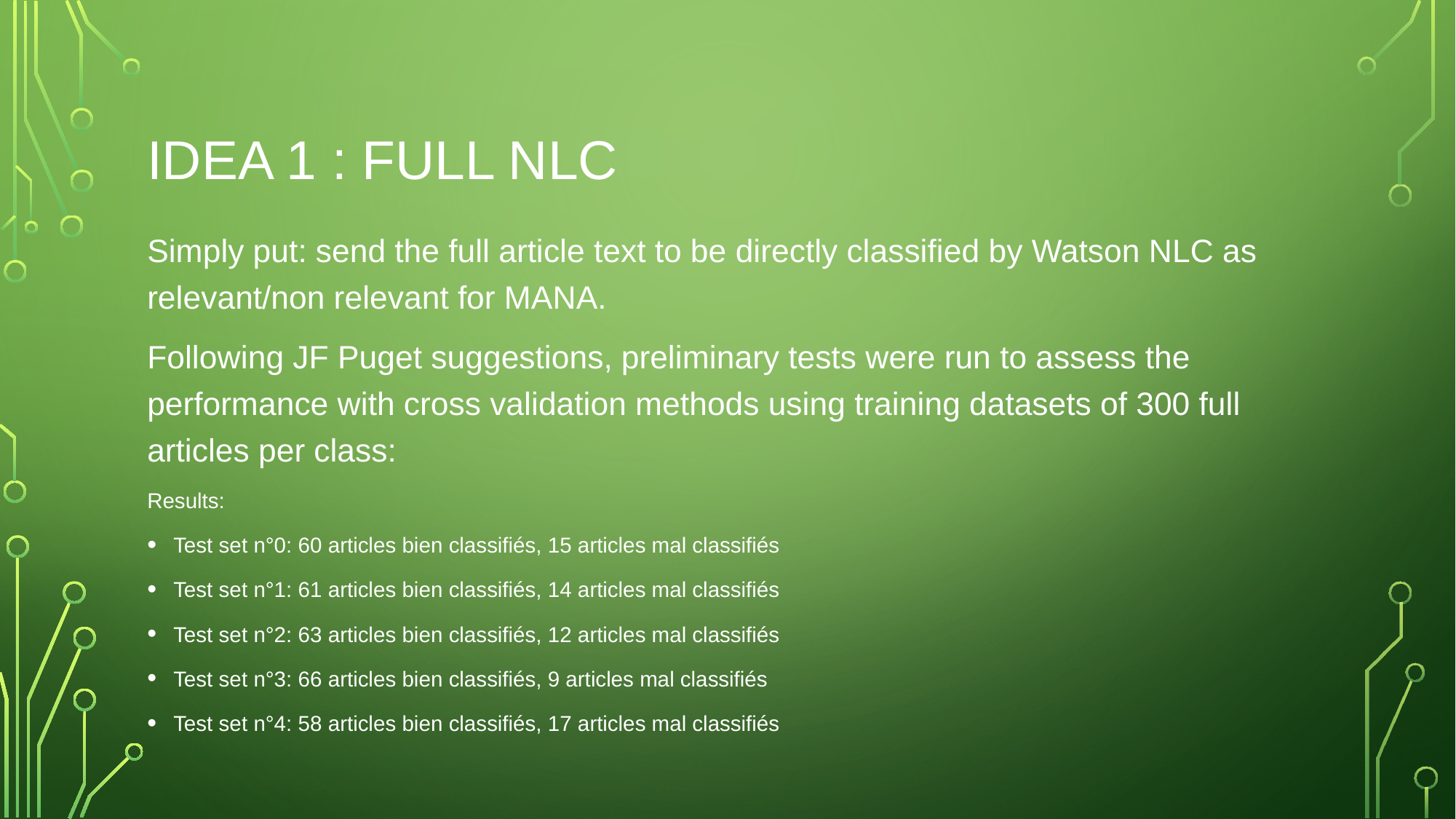

# idea 1 : full NLC
Simply put: send the full article text to be directly classified by Watson NLC as relevant/non relevant for MANA.
Following JF Puget suggestions, preliminary tests were run to assess the performance with cross validation methods using training datasets of 300 full articles per class:
Results:
Test set n°0: 60 articles bien classifiés, 15 articles mal classifiés
Test set n°1: 61 articles bien classifiés, 14 articles mal classifiés
Test set n°2: 63 articles bien classifiés, 12 articles mal classifiés
Test set n°3: 66 articles bien classifiés, 9 articles mal classifiés
Test set n°4: 58 articles bien classifiés, 17 articles mal classifiés